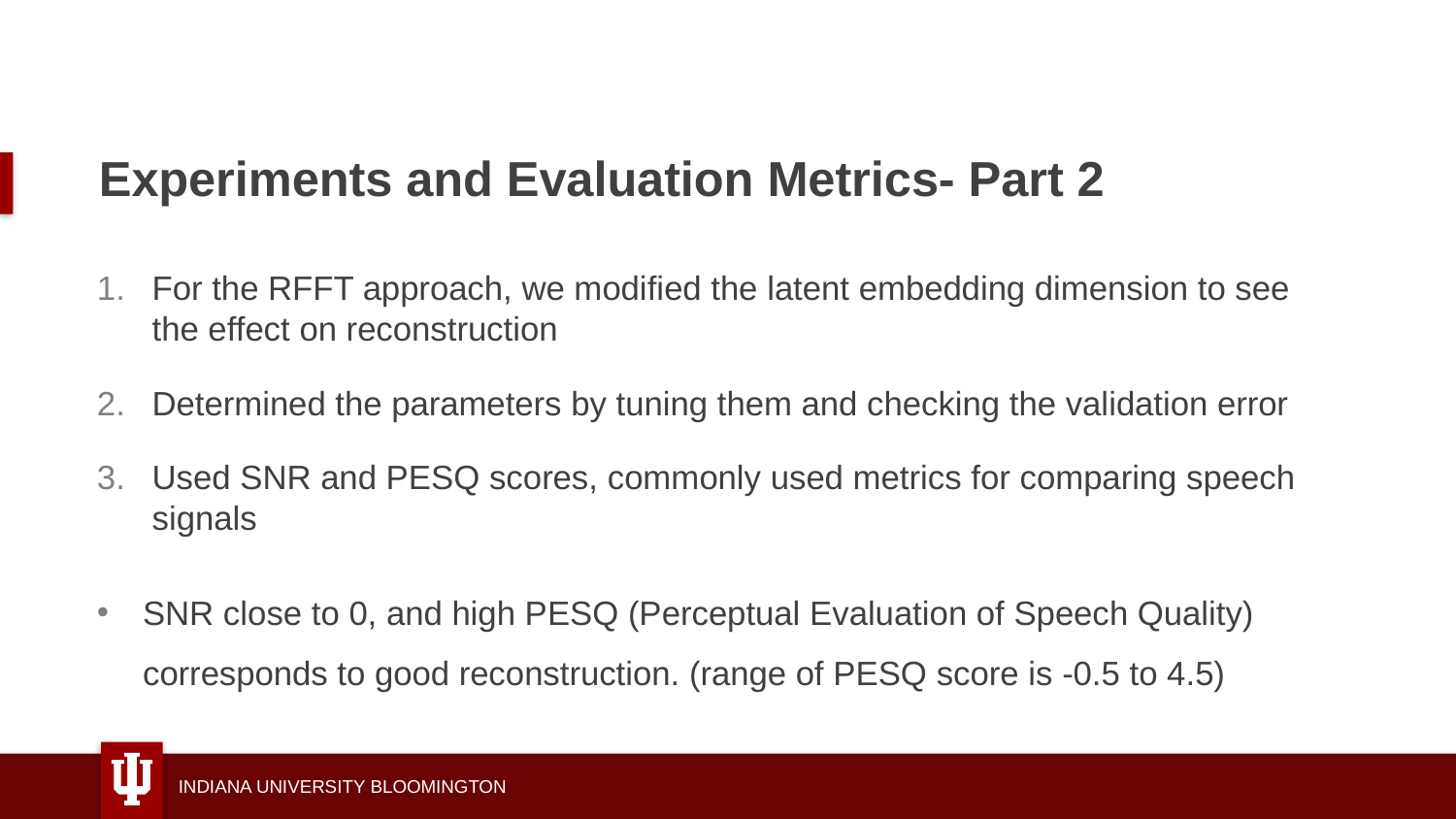

# Experiments and Evaluation Metrics- Part 2
For the RFFT approach, we modified the latent embedding dimension to see the effect on reconstruction
Determined the parameters by tuning them and checking the validation error
Used SNR and PESQ scores, commonly used metrics for comparing speech signals
SNR close to 0, and high PESQ (Perceptual Evaluation of Speech Quality) corresponds to good reconstruction. (range of PESQ score is -0.5 to 4.5)